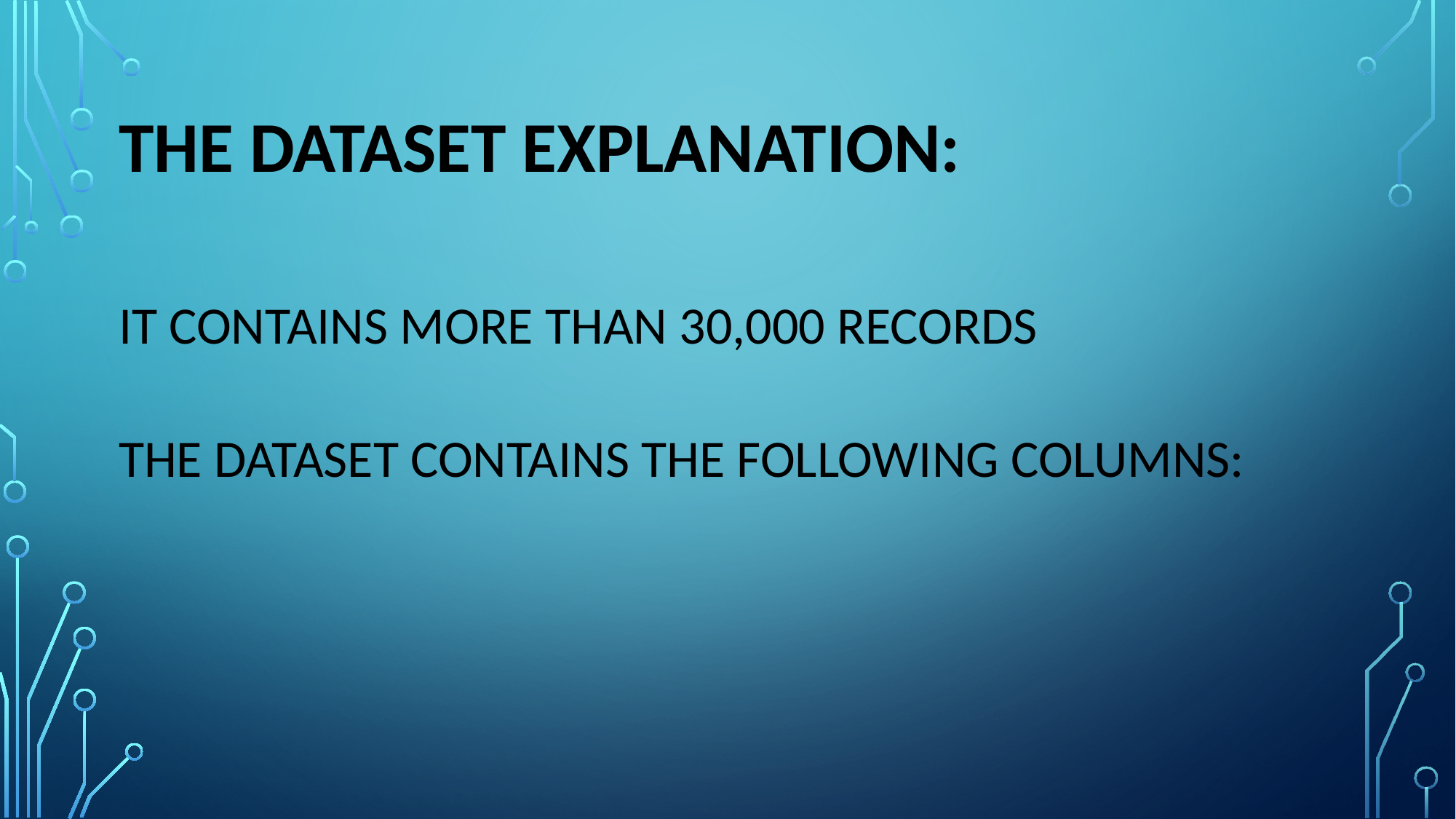

# The dataset explanation: It Contains More than 30,000 Records The dataset contains the following columns: